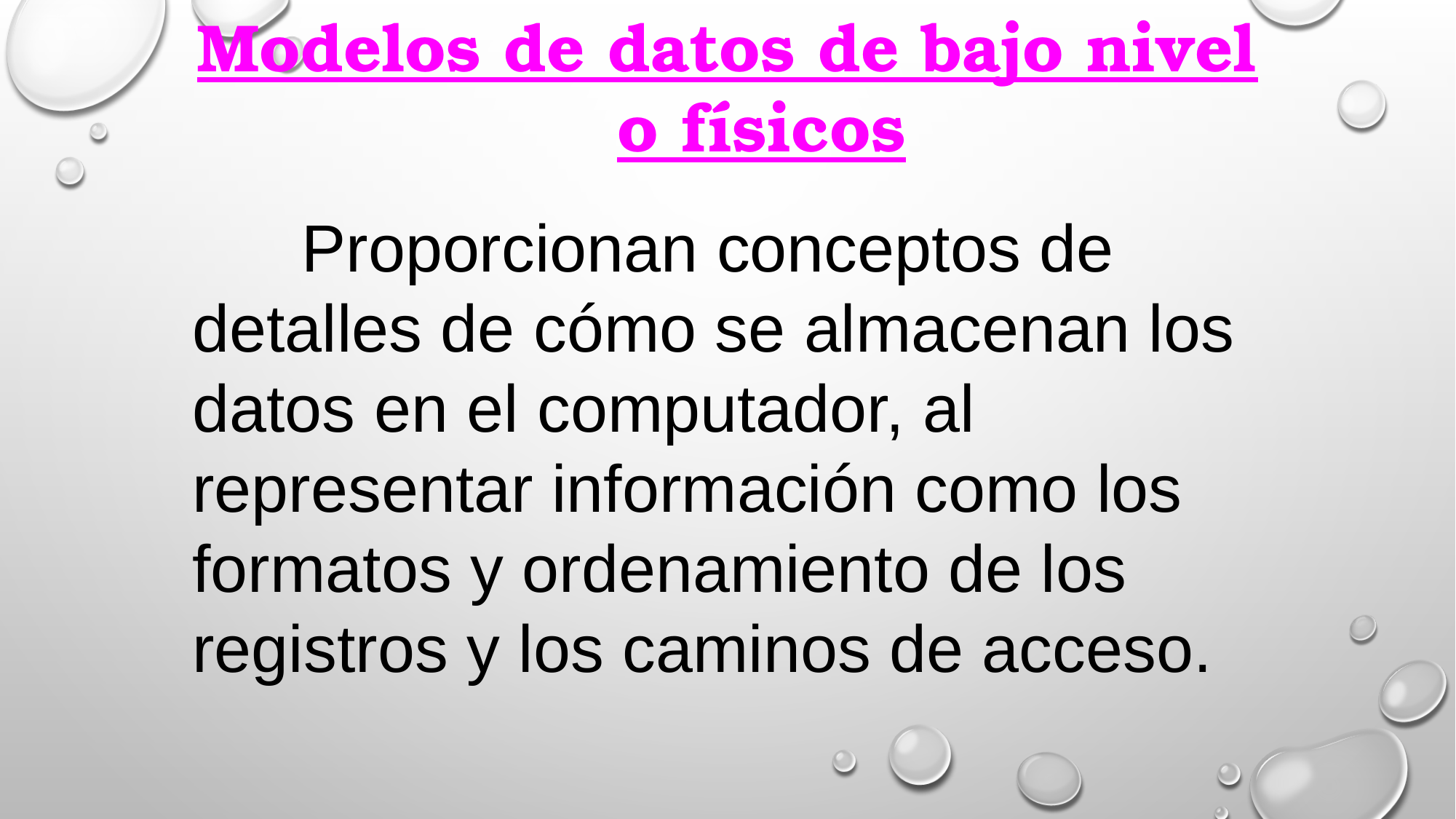

Modelos de datos de bajo nivel o físicos
	Proporcionan conceptos de detalles de cómo se almacenan los datos en el computador, al representar información como los formatos y ordenamiento de los registros y los caminos de acceso.